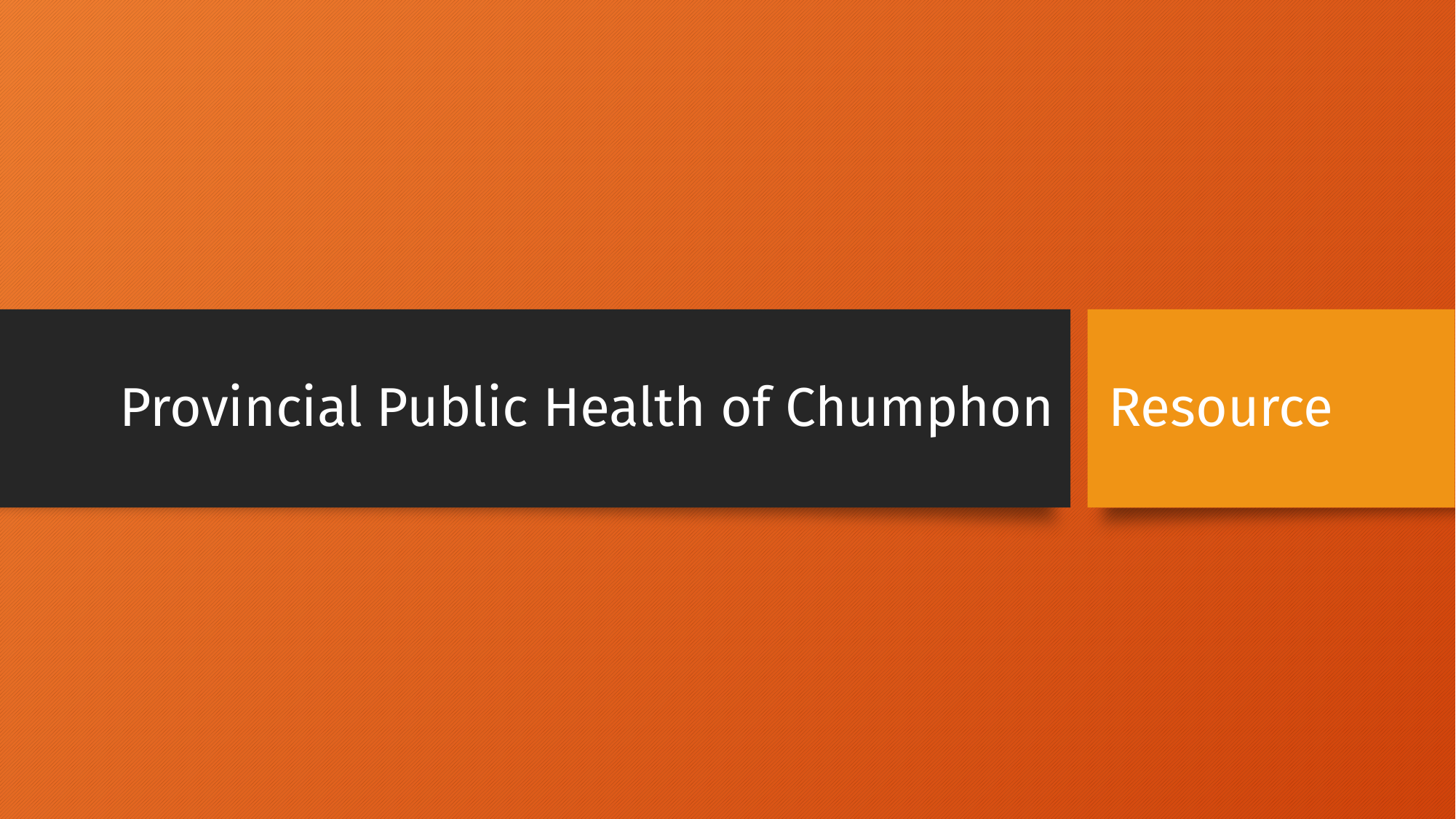

# Provincial Public Health of Chumphon
Resource